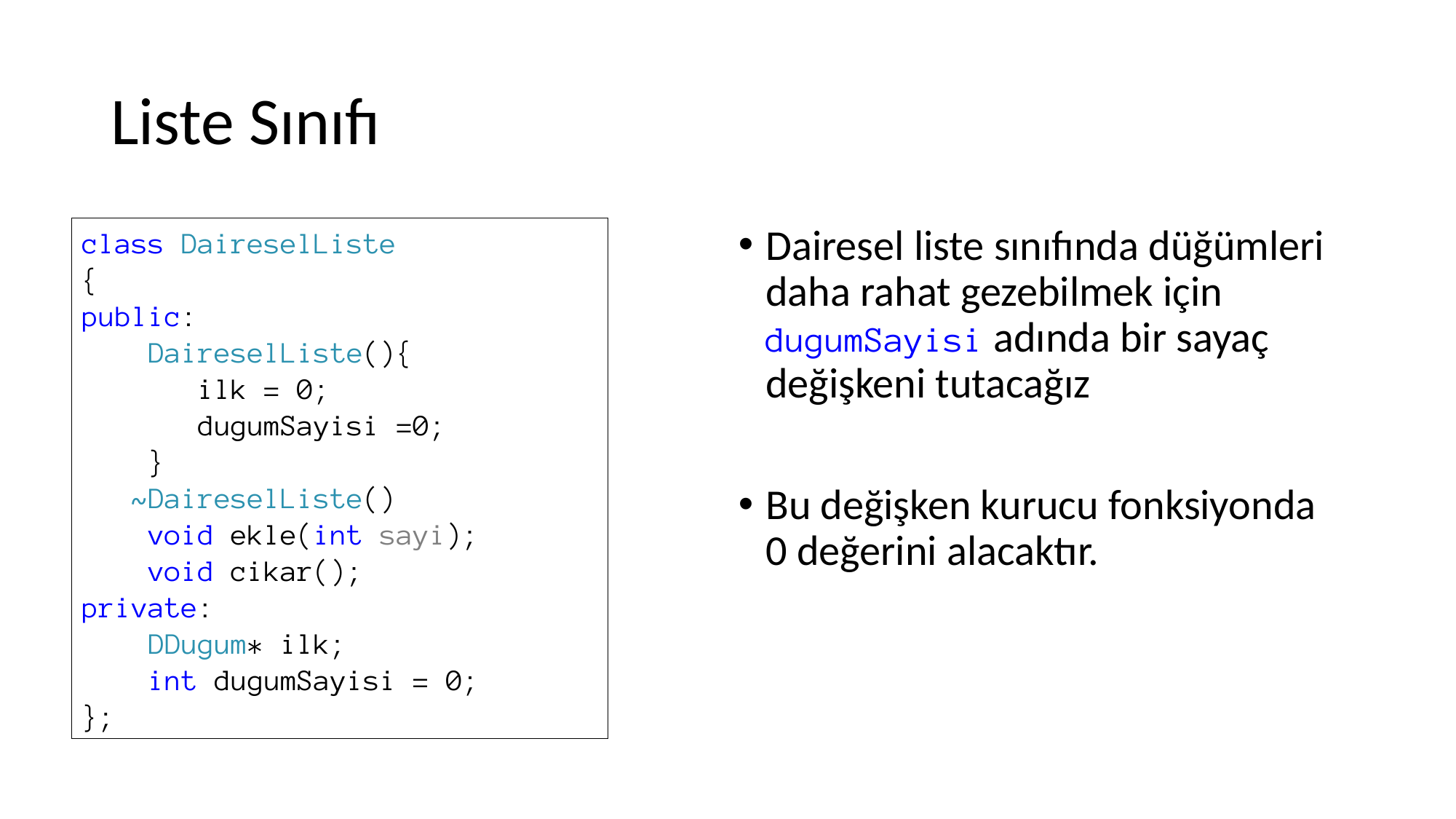

# Liste Sınıfı
class DaireselListe
{
public:
    DaireselListe(){
       ilk = 0;
       dugumSayisi =0;
    }
   ~DaireselListe()
    void ekle(int sayi);
    void cikar();
private:
    DDugum* ilk;
    int dugumSayisi = 0;
};
Dairesel liste sınıfında düğümleri daha rahat gezebilmek için dugumSayisi adında bir sayaç değişkeni tutacağız

Bu değişken kurucu fonksiyonda 0 değerini alacaktır.